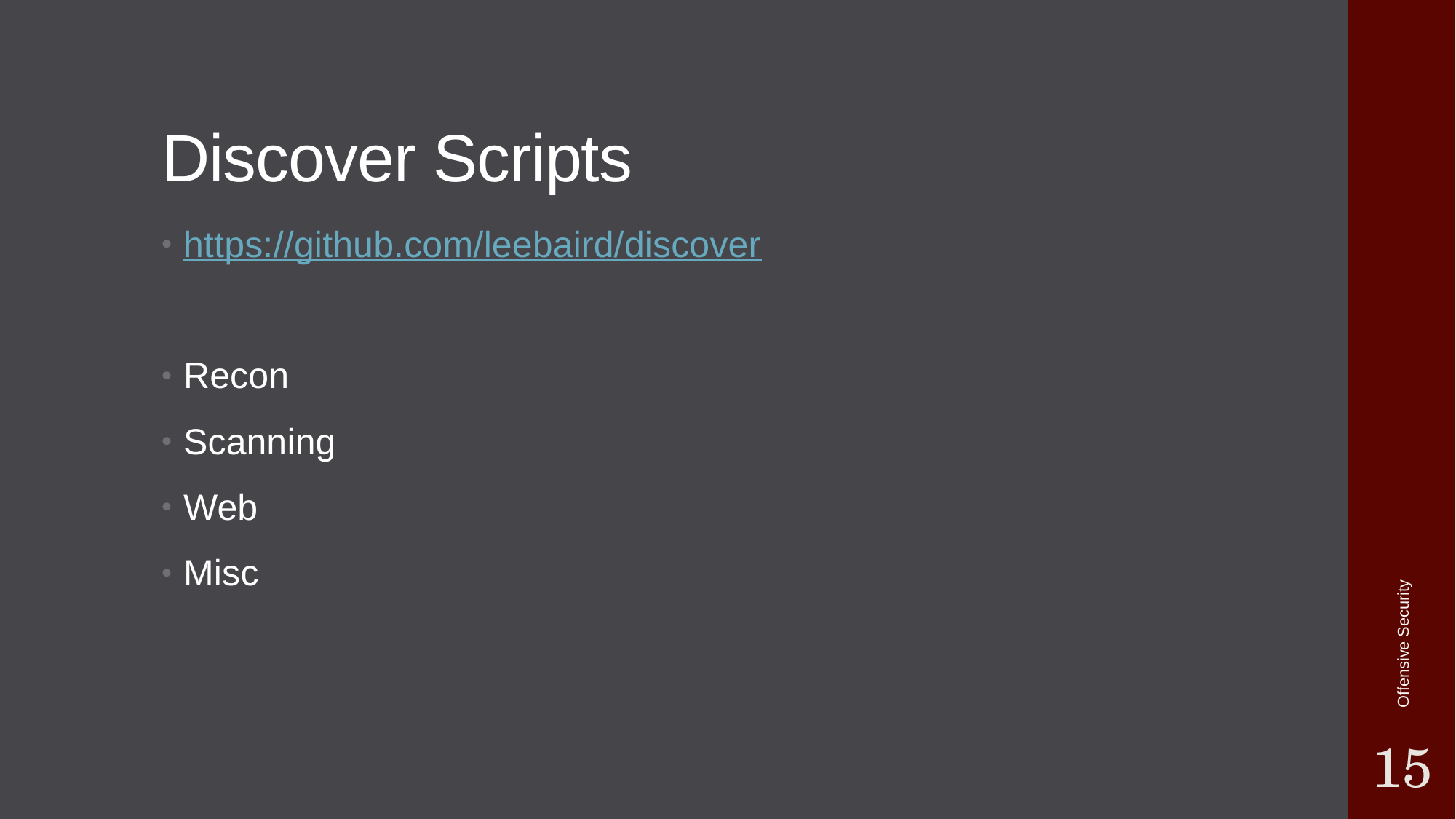

# Discover Scripts
https://github.com/leebaird/discover

Recon
Scanning
Web
Misc
Offensive Security
15